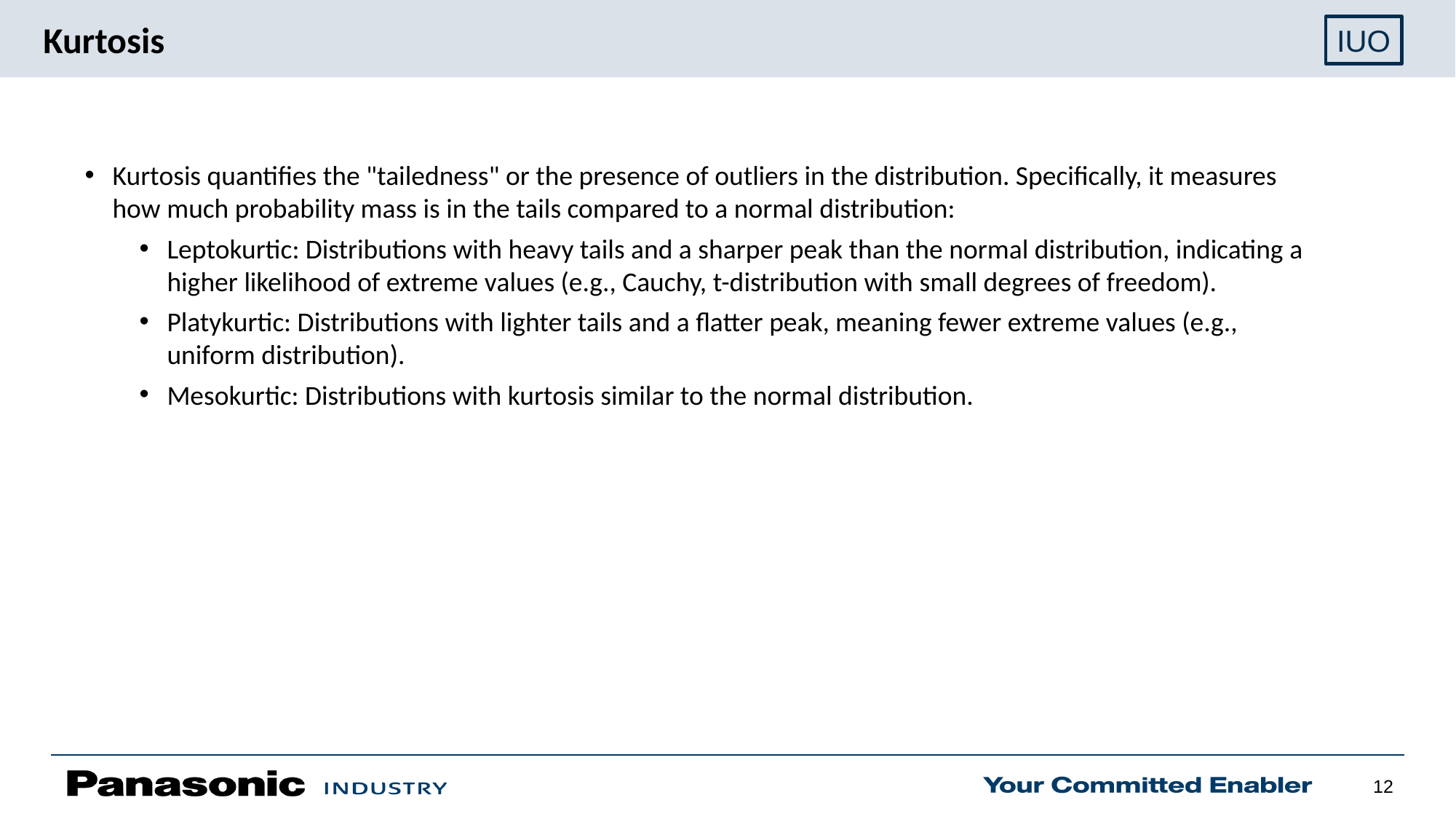

# Kurtosis
Kurtosis quantifies the "tailedness" or the presence of outliers in the distribution. Specifically, it measures how much probability mass is in the tails compared to a normal distribution:
Leptokurtic: Distributions with heavy tails and a sharper peak than the normal distribution, indicating a higher likelihood of extreme values (e.g., Cauchy, t-distribution with small degrees of freedom).
Platykurtic: Distributions with lighter tails and a flatter peak, meaning fewer extreme values (e.g., uniform distribution).
Mesokurtic: Distributions with kurtosis similar to the normal distribution.

12